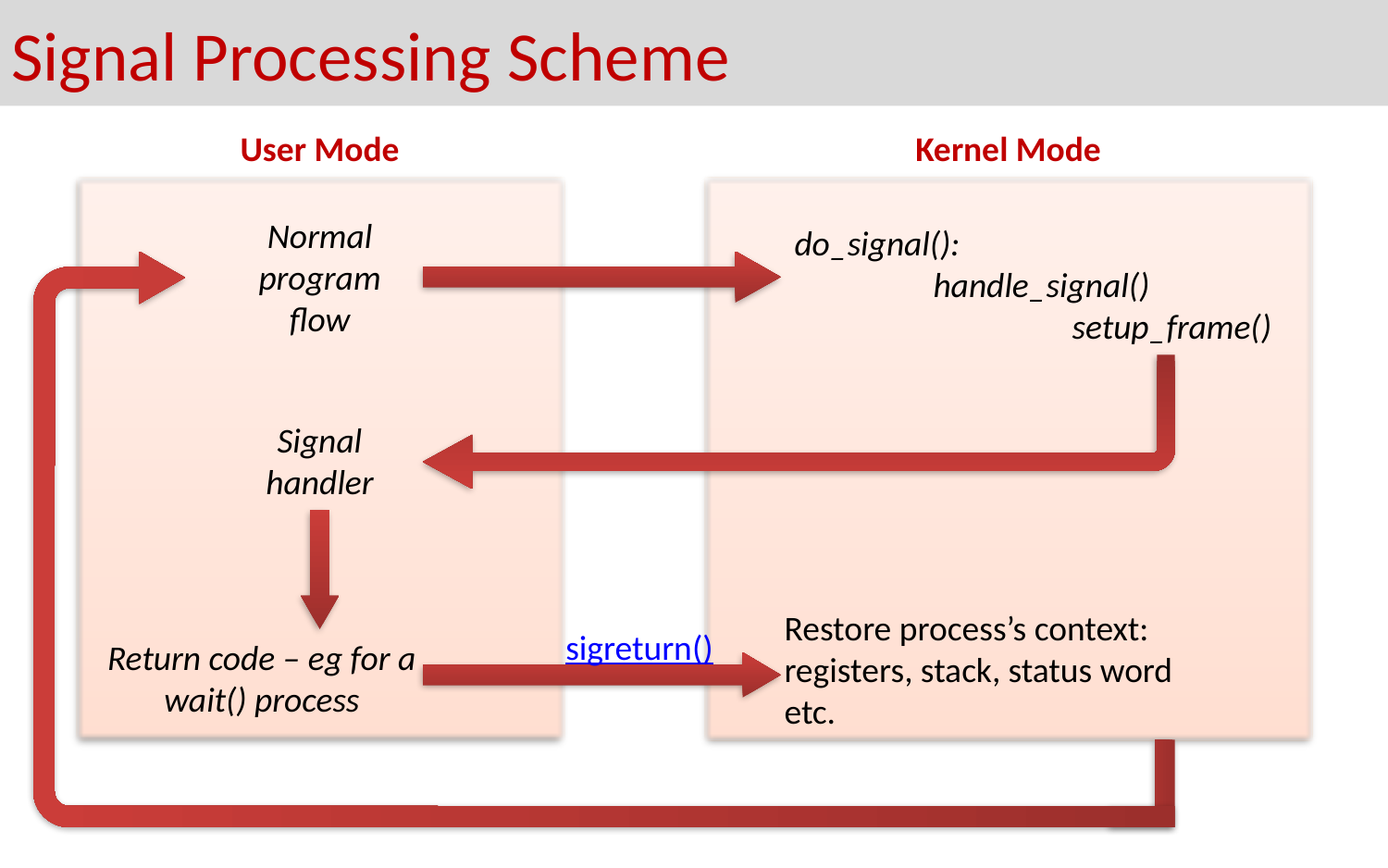

# Signal Processing Scheme
Kernel Mode
User Mode

Normal program flow
do_signal():
	handle_signal()
		setup_frame()

Signal handler

sigreturn()
Restore process’s context: registers, stack, status word etc.
Return code – eg for a wait() process

16